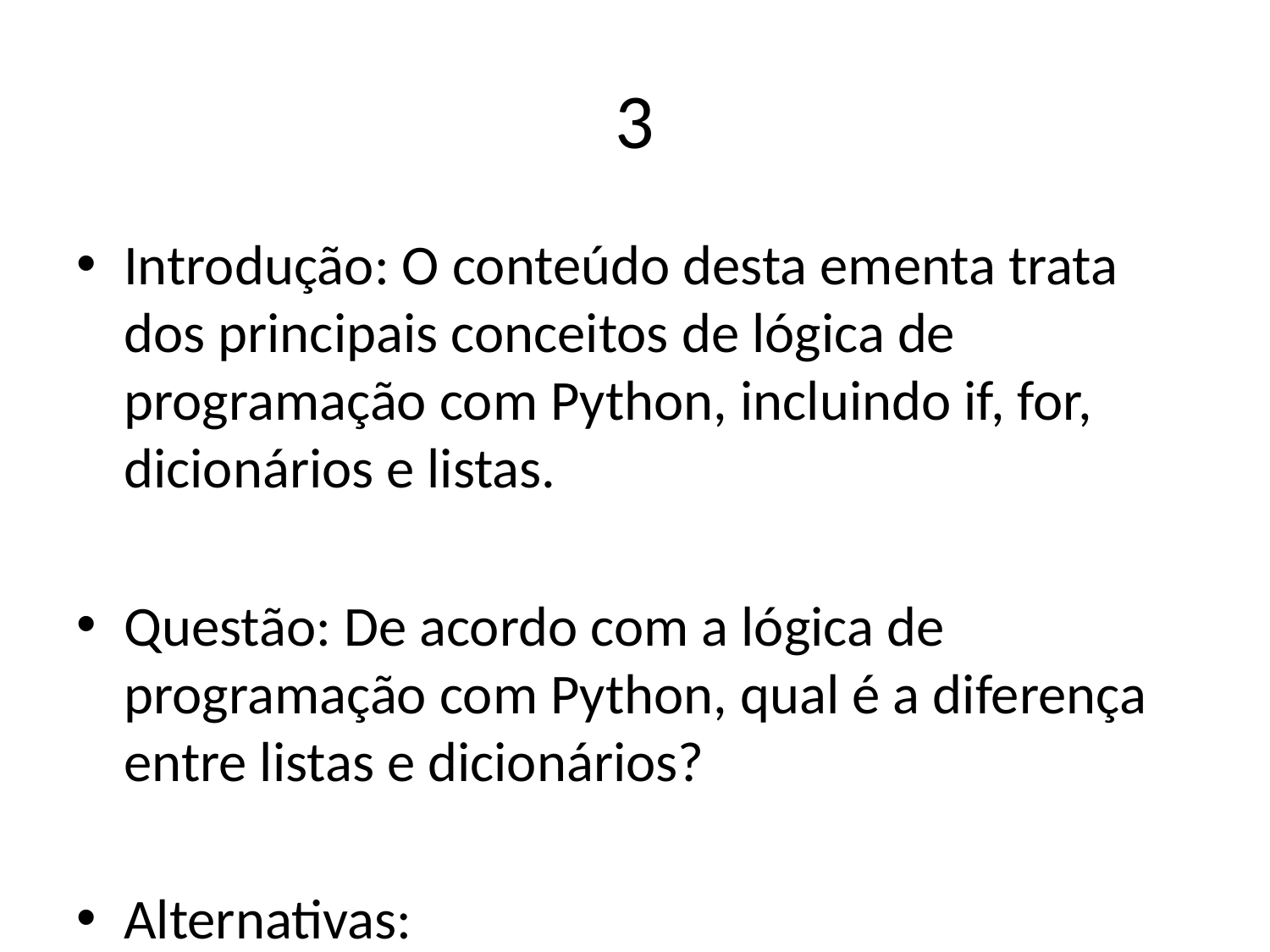

# 3
Introdução: O conteúdo desta ementa trata dos principais conceitos de lógica de programação com Python, incluindo if, for, dicionários e listas.

Questão: De acordo com a lógica de programação com Python, qual é a diferença entre listas e dicionários?

Alternativas:
A) Listas são uma coleção de dados e dicionários são uma estrutura de dados.
B) Listas são um tipo especial de dicionário.
C) Listas são usadas para armazenar uma série de dados, enquanto dicionários são usados para armazenar chaves específicas com valores associados a elas.
D) Listas são capazes de armazenar chaves e valores, enquanto dicionários não são.
E) Listas são armazenadas como únicos itens, enquanto dicionários são armazenados como pares de itens.

Resposta Correta: C) Listas são usadas para armazenar uma série de dados, enquanto dicionários são usados para armazenar chaves específicas com valores associados a elas. Explicação: As listas são usadas para armazenar uma série de dados de qualquer tipo, que não estão necessariamente associados entre si, enquanto os dicionários são usados para armazenar chaves específicas acompanhadas de valores associados a essas chaves.